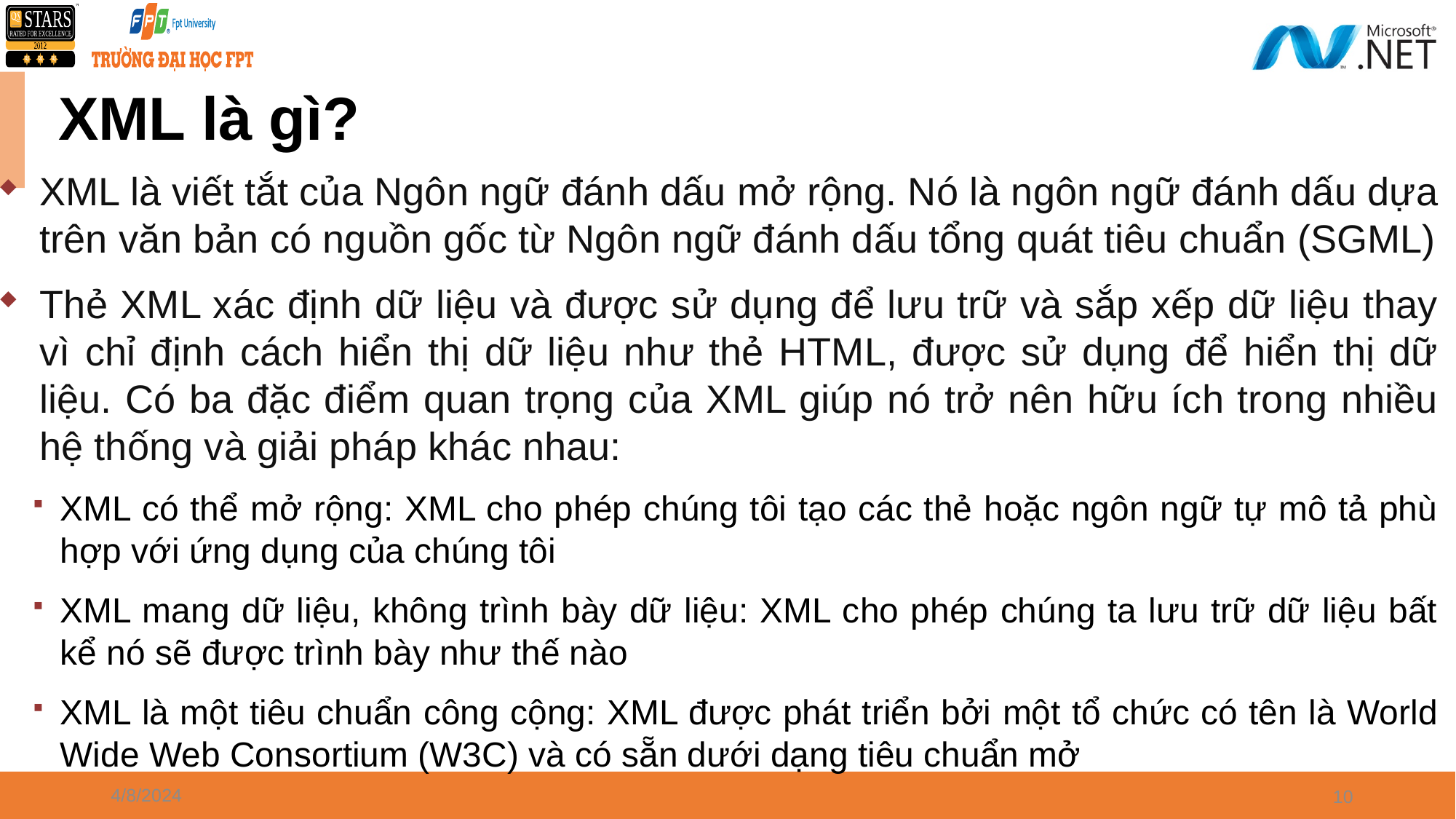

# XML là gì?
XML là viết tắt của Ngôn ngữ đánh dấu mở rộng. Nó là ngôn ngữ đánh dấu dựa trên văn bản có nguồn gốc từ Ngôn ngữ đánh dấu tổng quát tiêu chuẩn (SGML)
Thẻ XML xác định dữ liệu và được sử dụng để lưu trữ và sắp xếp dữ liệu thay vì chỉ định cách hiển thị dữ liệu như thẻ HTML, được sử dụng để hiển thị dữ liệu. Có ba đặc điểm quan trọng của XML giúp nó trở nên hữu ích trong nhiều hệ thống và giải pháp khác nhau:
XML có thể mở rộng: XML cho phép chúng tôi tạo các thẻ hoặc ngôn ngữ tự mô tả phù hợp với ứng dụng của chúng tôi
XML mang dữ liệu, không trình bày dữ liệu: XML cho phép chúng ta lưu trữ dữ liệu bất kể nó sẽ được trình bày như thế nào
XML là một tiêu chuẩn công cộng: XML được phát triển bởi một tổ chức có tên là World Wide Web Consortium (W3C) và có sẵn dưới dạng tiêu chuẩn mở
4/8/2024
10